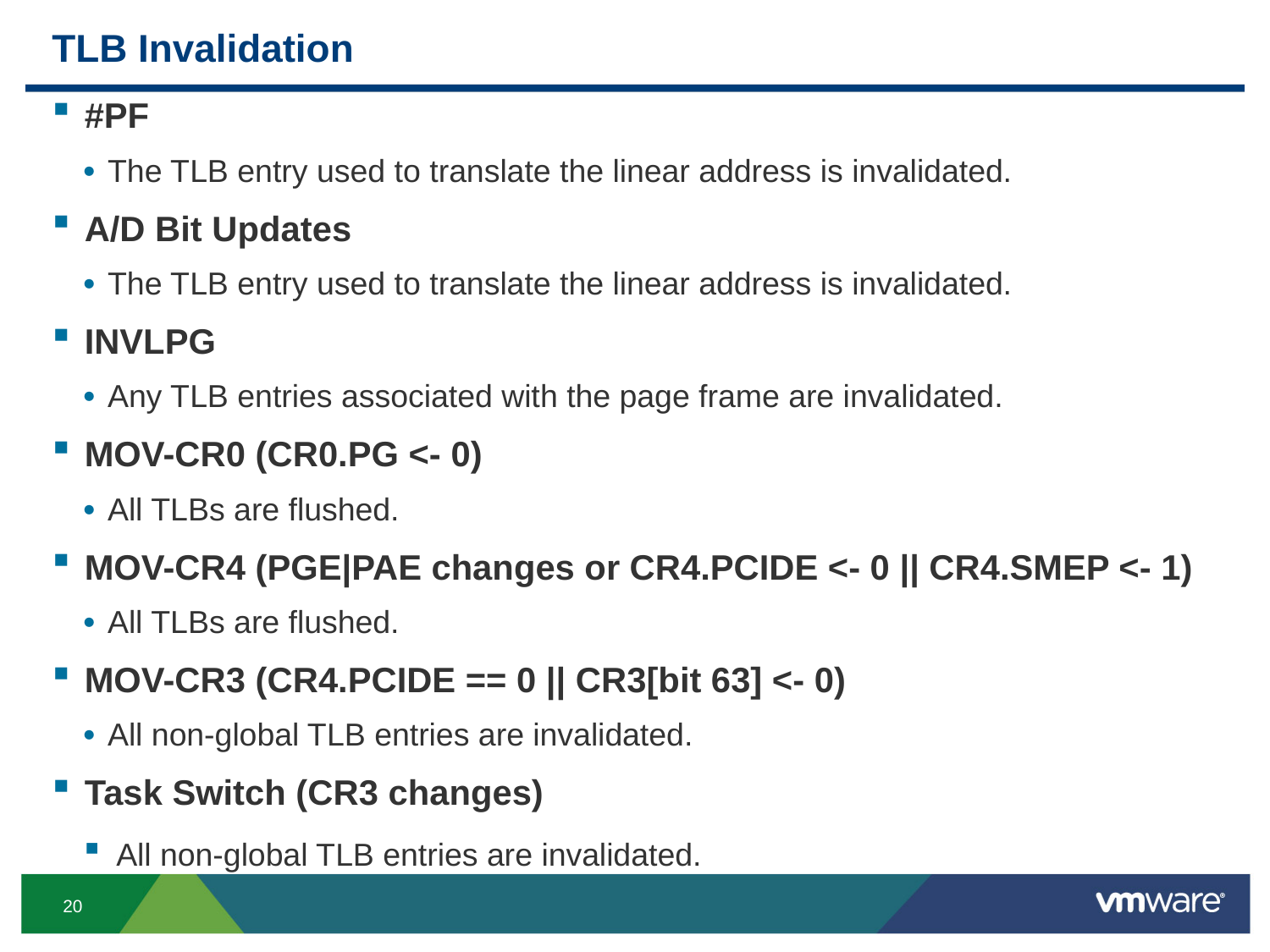

# TLB Invalidation
#PF
The TLB entry used to translate the linear address is invalidated.
A/D Bit Updates
The TLB entry used to translate the linear address is invalidated.
INVLPG
Any TLB entries associated with the page frame are invalidated.
MOV-CR0 (CR0.PG <- 0)
All TLBs are flushed.
MOV-CR4 (PGE|PAE changes or CR4.PCIDE <- 0 || CR4.SMEP <- 1)
All TLBs are flushed.
MOV-CR3 (CR4.PCIDE == 0 || CR3[bit 63] <- 0)
All non-global TLB entries are invalidated.
Task Switch (CR3 changes)
All non-global TLB entries are invalidated.